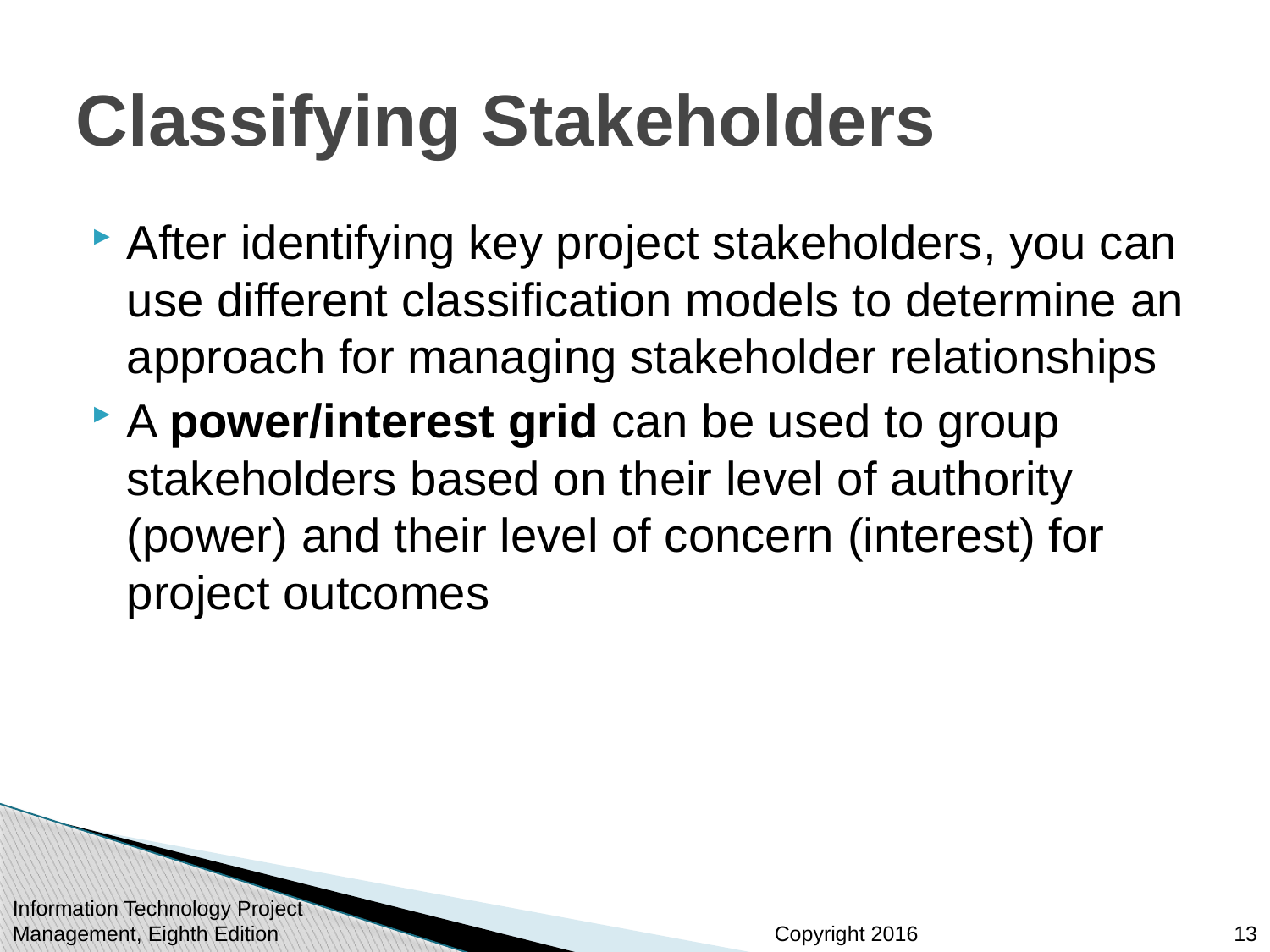

# Classifying Stakeholders
After identifying key project stakeholders, you can use different classification models to determine an approach for managing stakeholder relationships
A power/interest grid can be used to group stakeholders based on their level of authority (power) and their level of concern (interest) for project outcomes
Information Technology Project Management, Eighth Edition
13